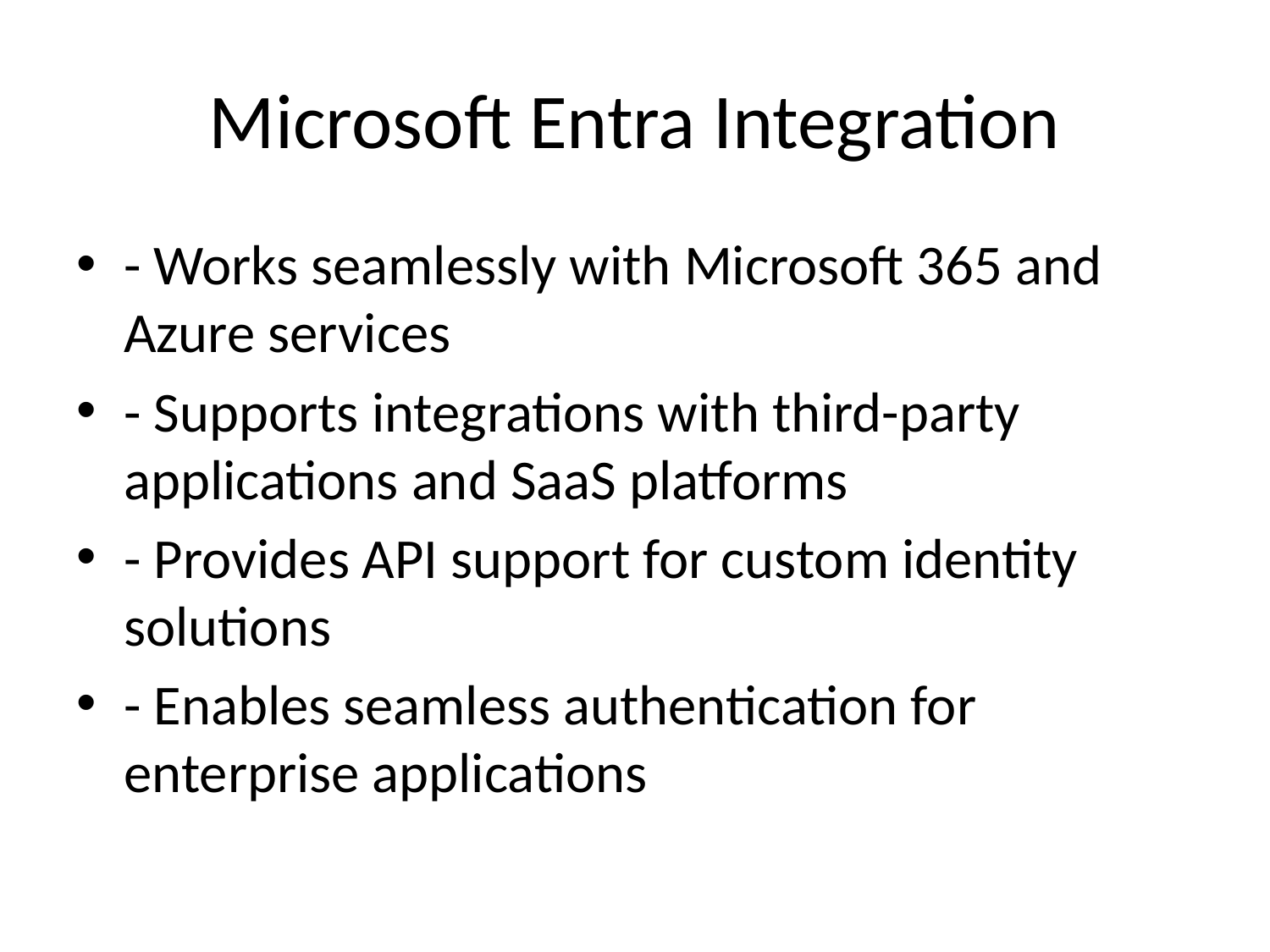

# Microsoft Entra Integration
- Works seamlessly with Microsoft 365 and Azure services
- Supports integrations with third-party applications and SaaS platforms
- Provides API support for custom identity solutions
- Enables seamless authentication for enterprise applications